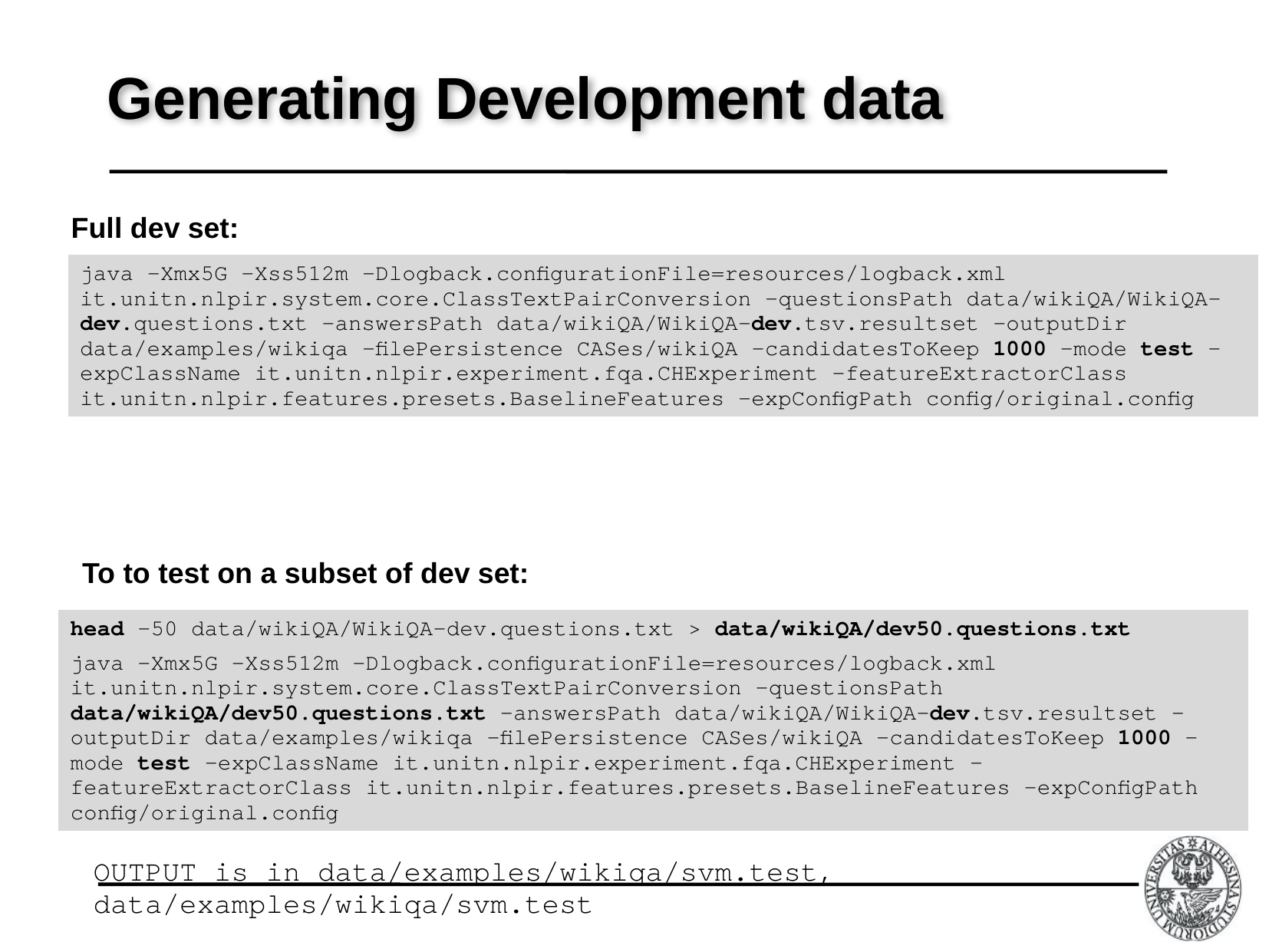

# Generating Development data
Full dev set:
java -Xmx5G -Xss512m -Dlogback.configurationFile=resources/logback.xml it.unitn.nlpir.system.core.ClassTextPairConversion -questionsPath data/wikiQA/WikiQA-dev.questions.txt -answersPath data/wikiQA/WikiQA-dev.tsv.resultset -outputDir data/examples/wikiqa -filePersistence CASes/wikiQA -candidatesToKeep 1000 -mode test -expClassName it.unitn.nlpir.experiment.fqa.CHExperiment -featureExtractorClass it.unitn.nlpir.features.presets.BaselineFeatures -expConfigPath config/original.config
To to test on a subset of dev set:
head -50 data/wikiQA/WikiQA-dev.questions.txt > data/wikiQA/dev50.questions.txt
java -Xmx5G -Xss512m -Dlogback.configurationFile=resources/logback.xml it.unitn.nlpir.system.core.ClassTextPairConversion -questionsPath data/wikiQA/dev50.questions.txt -answersPath data/wikiQA/WikiQA-dev.tsv.resultset -outputDir data/examples/wikiqa -filePersistence CASes/wikiQA -candidatesToKeep 1000 -mode test -expClassName it.unitn.nlpir.experiment.fqa.CHExperiment -featureExtractorClass it.unitn.nlpir.features.presets.BaselineFeatures -expConfigPath config/original.config
OUTPUT is in data/examples/wikiqa/svm.test,
data/examples/wikiqa/svm.test